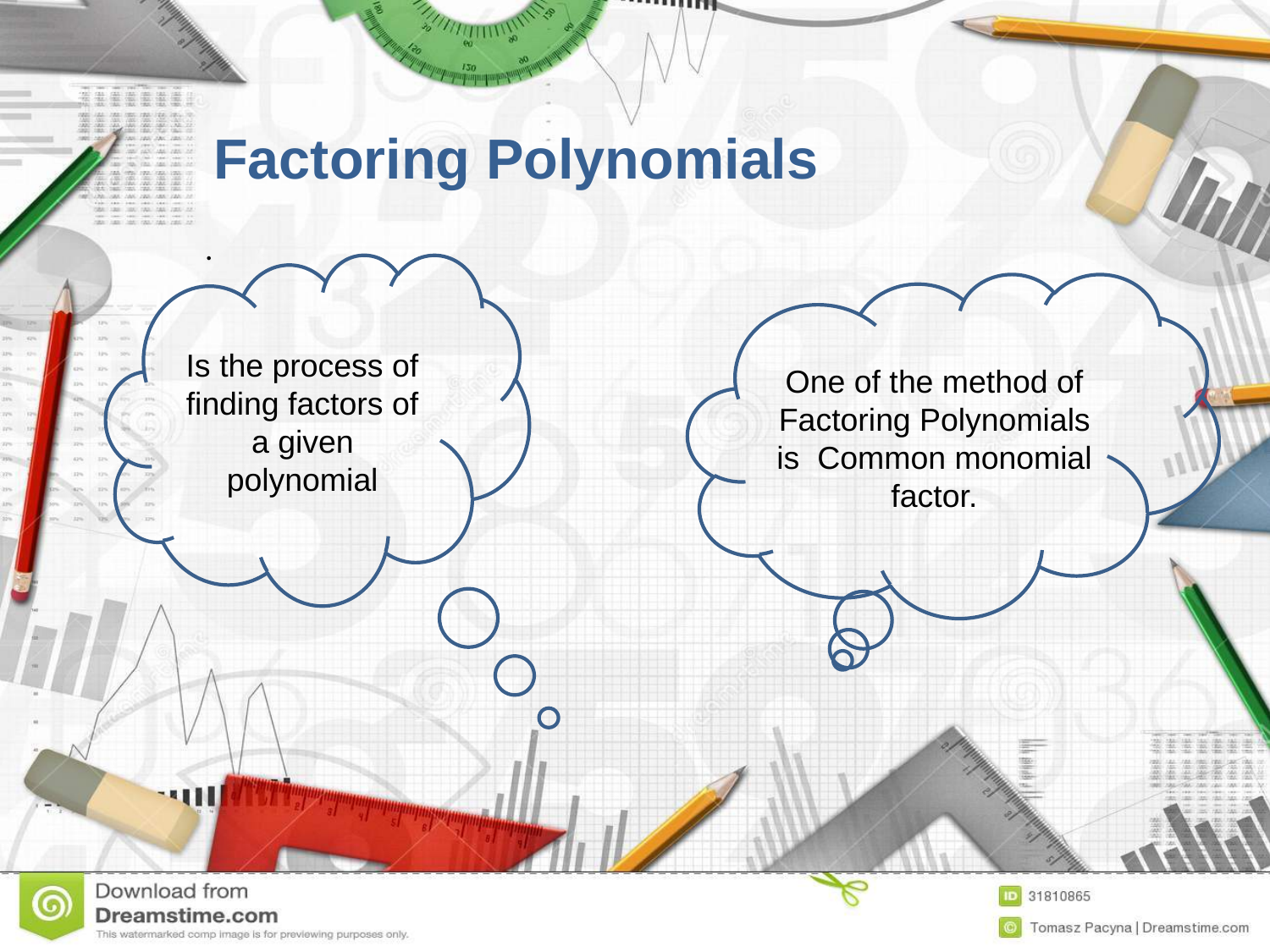

Factoring Polynomials
.
Is the process of finding factors of a given polynomial

One of the method of Factoring Polynomials is  Common monomial factor.